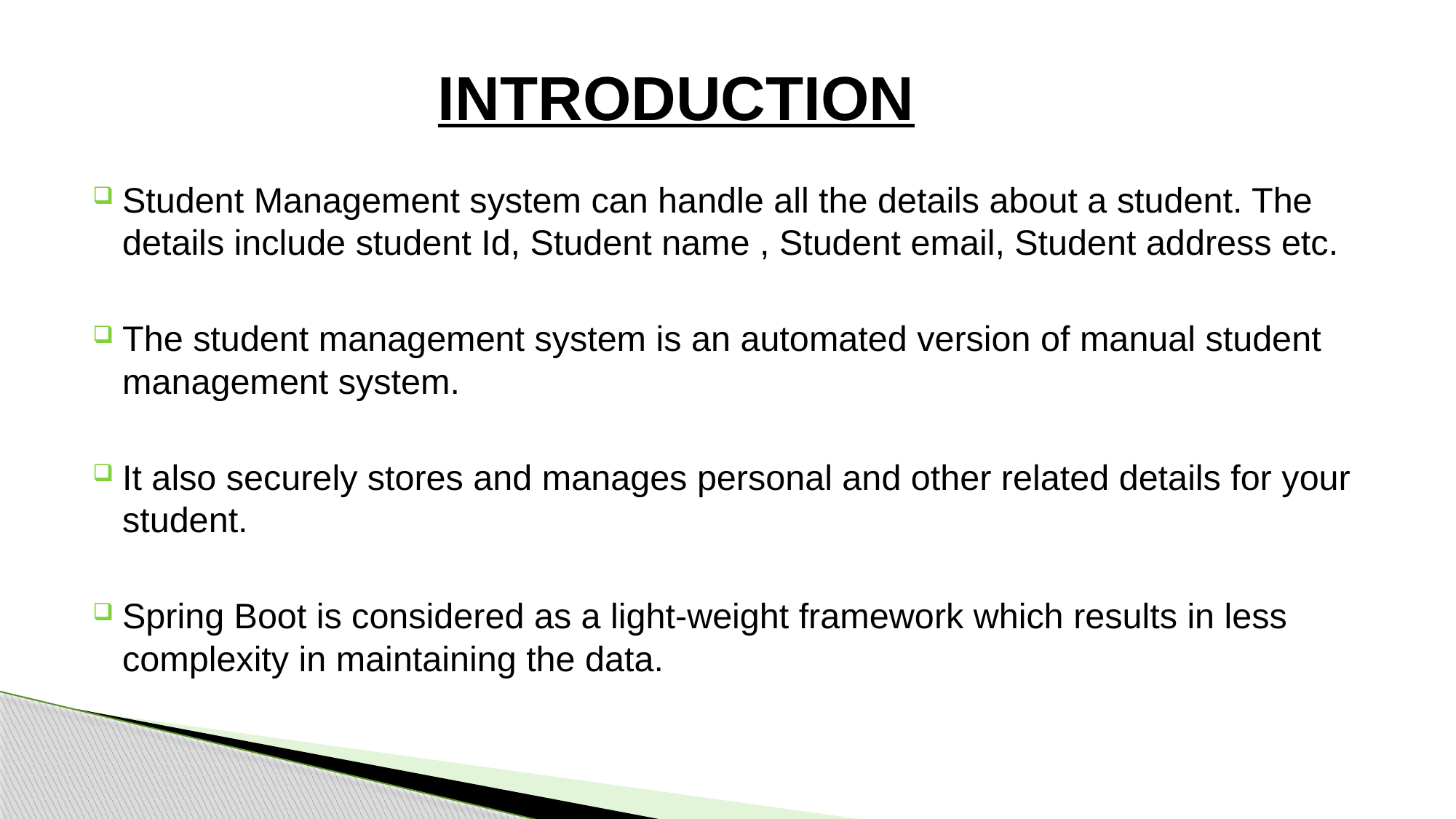

# INTRODUCTION
Student Management system can handle all the details about a student. The details include student Id, Student name , Student email, Student address etc.

The student management system is an automated version of manual student management system.

It also securely stores and manages personal and other related details for your student.

Spring Boot is considered as a light-weight framework which results in less complexity in maintaining the data.